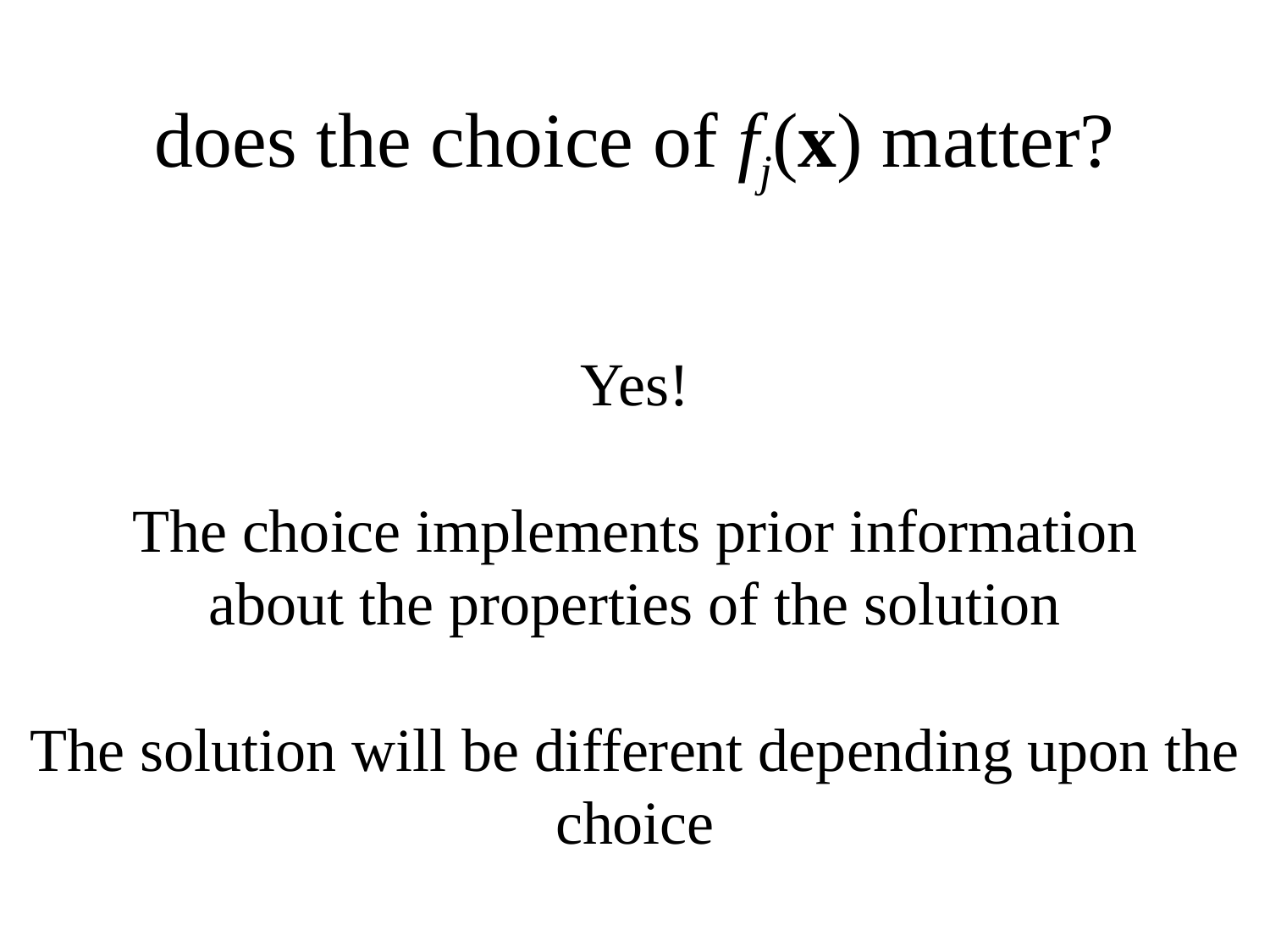

# does the choice of fj(x) matter?
Yes!

The choice implements prior information
about the properties of the solution

The solution will be different depending upon the choice